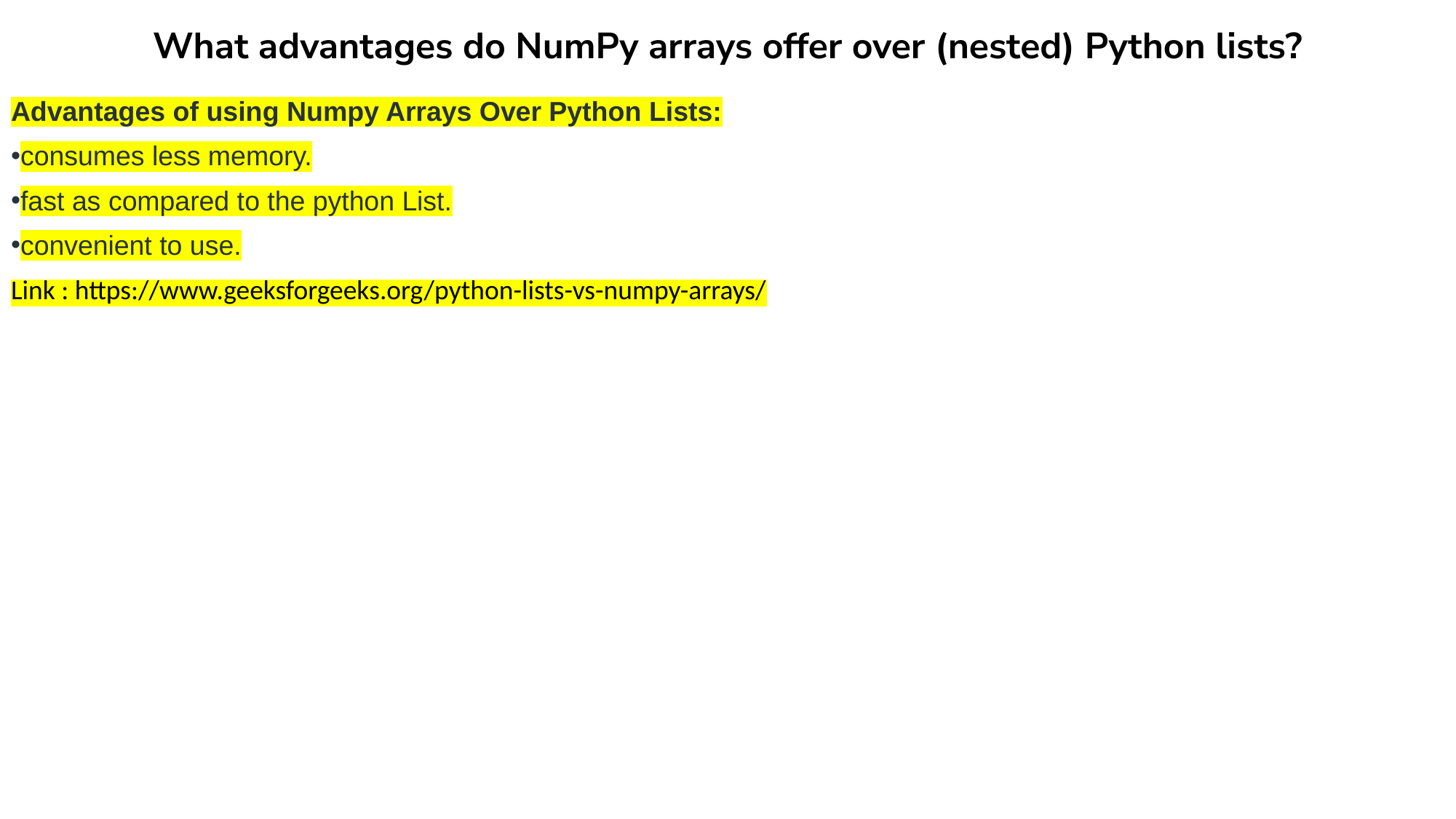

# What advantages do NumPy arrays offer over (nested) Python lists?
Advantages of using Numpy Arrays Over Python Lists:
consumes less memory.
fast as compared to the python List.
convenient to use.
Link : https://www.geeksforgeeks.org/python-lists-vs-numpy-arrays/